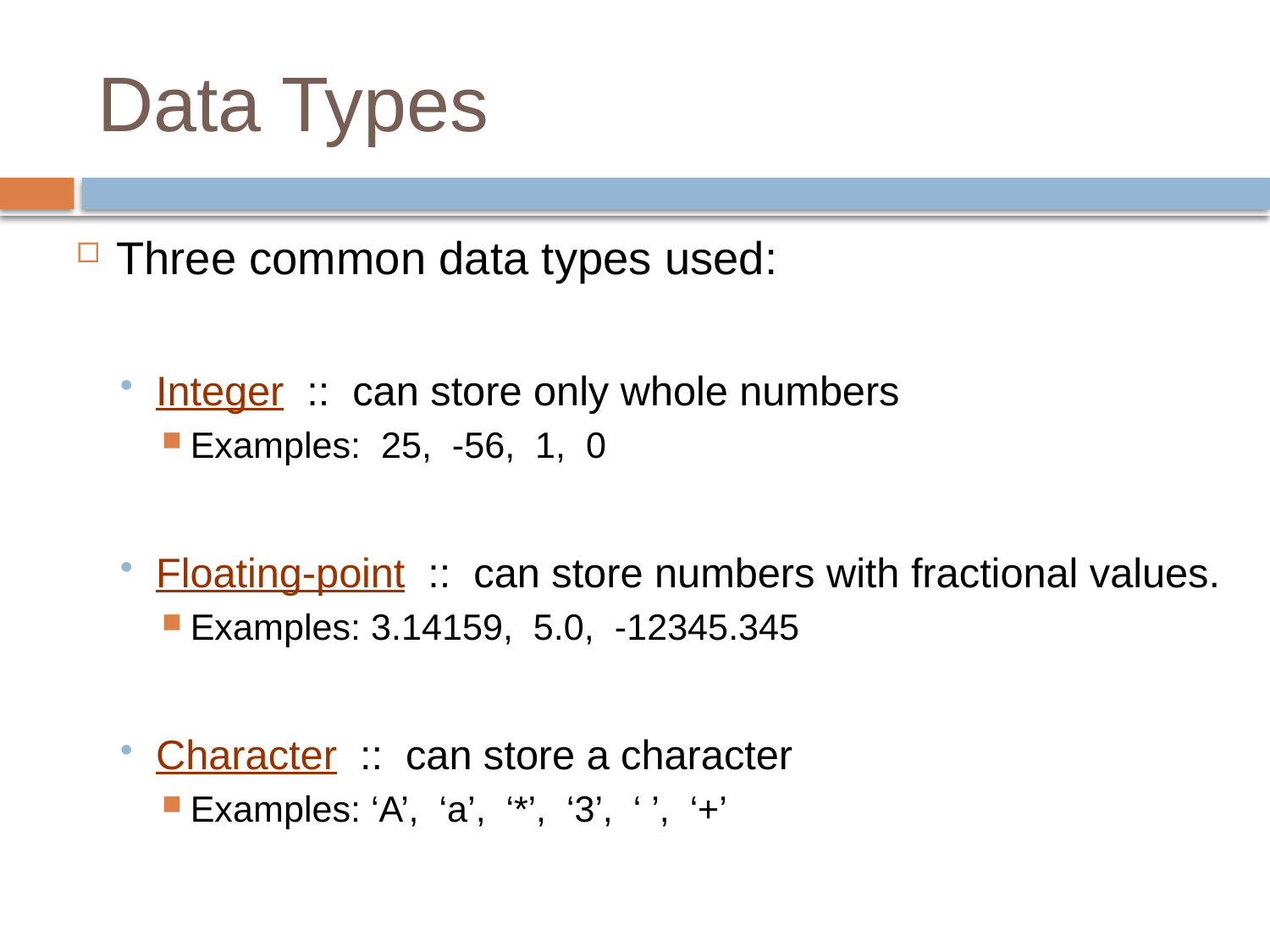

# Data Types
Three common data types used:

Integer  ::  can store only whole numbers
Examples:  25,  -56,  1,  0

Floating-point  ::  can store numbers with fractional values.
Examples: 3.14159,  5.0,  -12345.345

Character  ::  can store a character
Examples: ‘A’,  ‘a’,  ‘*’,  ‘3’,  ‘ ’,  ‘+’